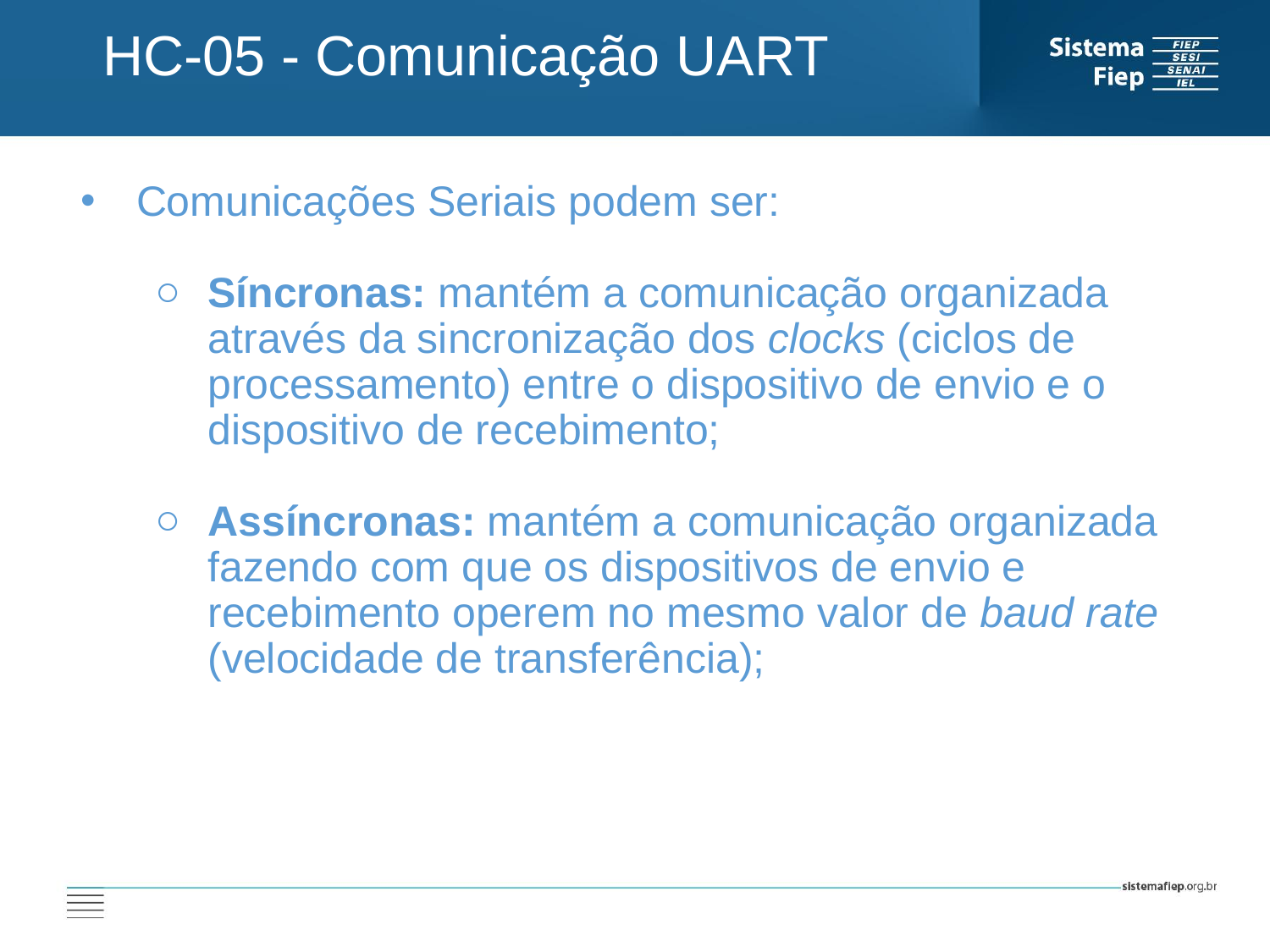

HC-05 - Comunicação UART

  Comunicações Seriais podem ser:

Síncronas: mantém a comunicação organizada através da sincronização dos clocks (ciclos de processamento) entre o dispositivo de envio e o dispositivo de recebimento;

Assíncronas: mantém a comunicação organizada fazendo com que os dispositivos de envio e recebimento operem no mesmo valor de baud rate (velocidade de transferência);

AT